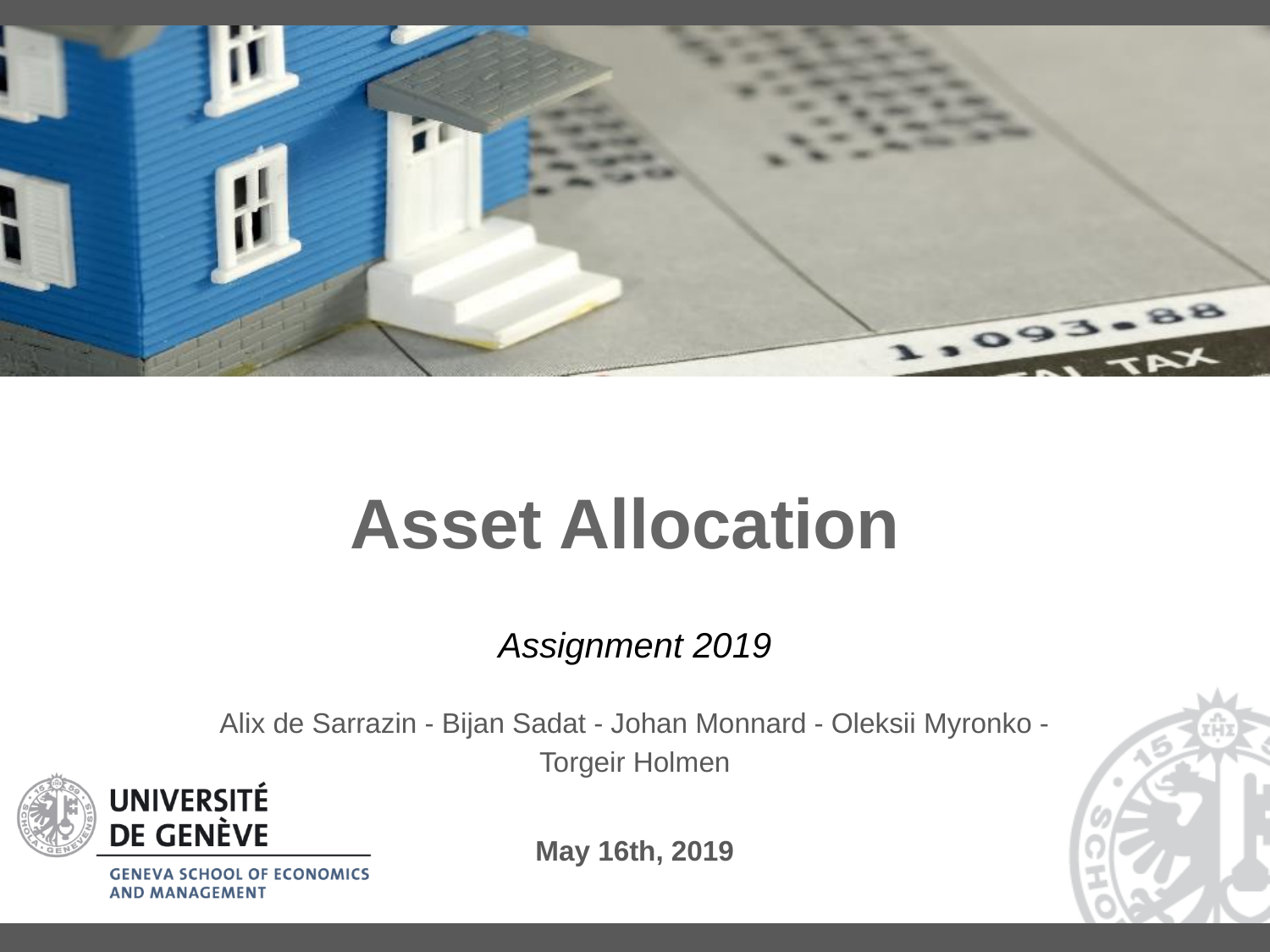

# Asset Allocation
Assignment 2019

Alix de Sarrazin - Bijan Sadat - Johan Monnard - Oleksii Myronko - Torgeir Holmen

May 16th, 2019